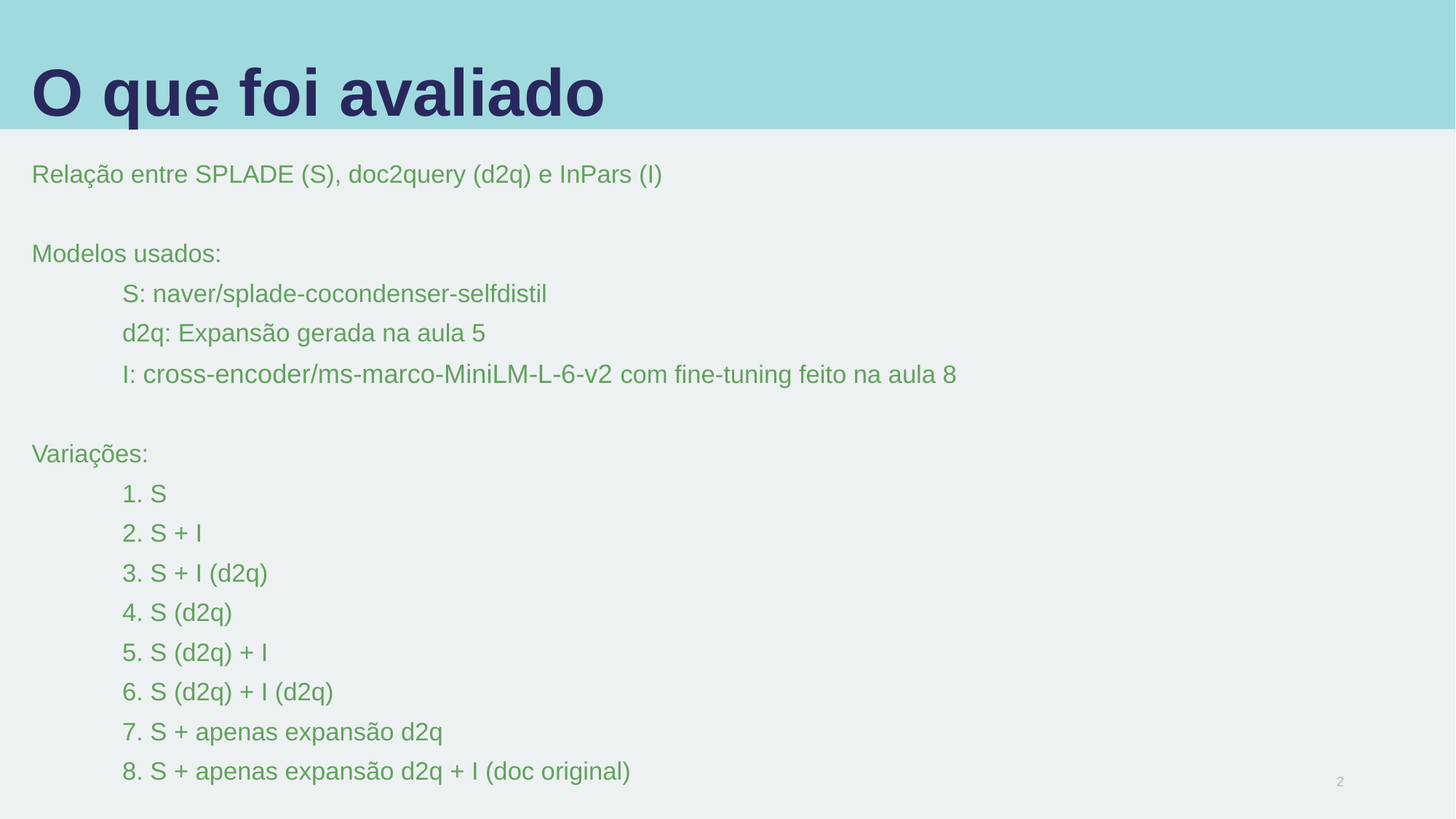

# O que foi avaliado
Relação entre SPLADE (S), doc2query (d2q) e InPars (I)

Modelos usados:
	S: naver/splade-cocondenser-selfdistil
	d2q: Expansão gerada na aula 5
	I: cross-encoder/ms-marco-MiniLM-L-6-v2 com fine-tuning feito na aula 8

Variações:
	1. S
	2. S + I
	3. S + I (d2q)
	4. S (d2q)
	5. S (d2q) + I
	6. S (d2q) + I (d2q)
	7. S + apenas expansão d2q
	8. S + apenas expansão d2q + I (doc original)
2